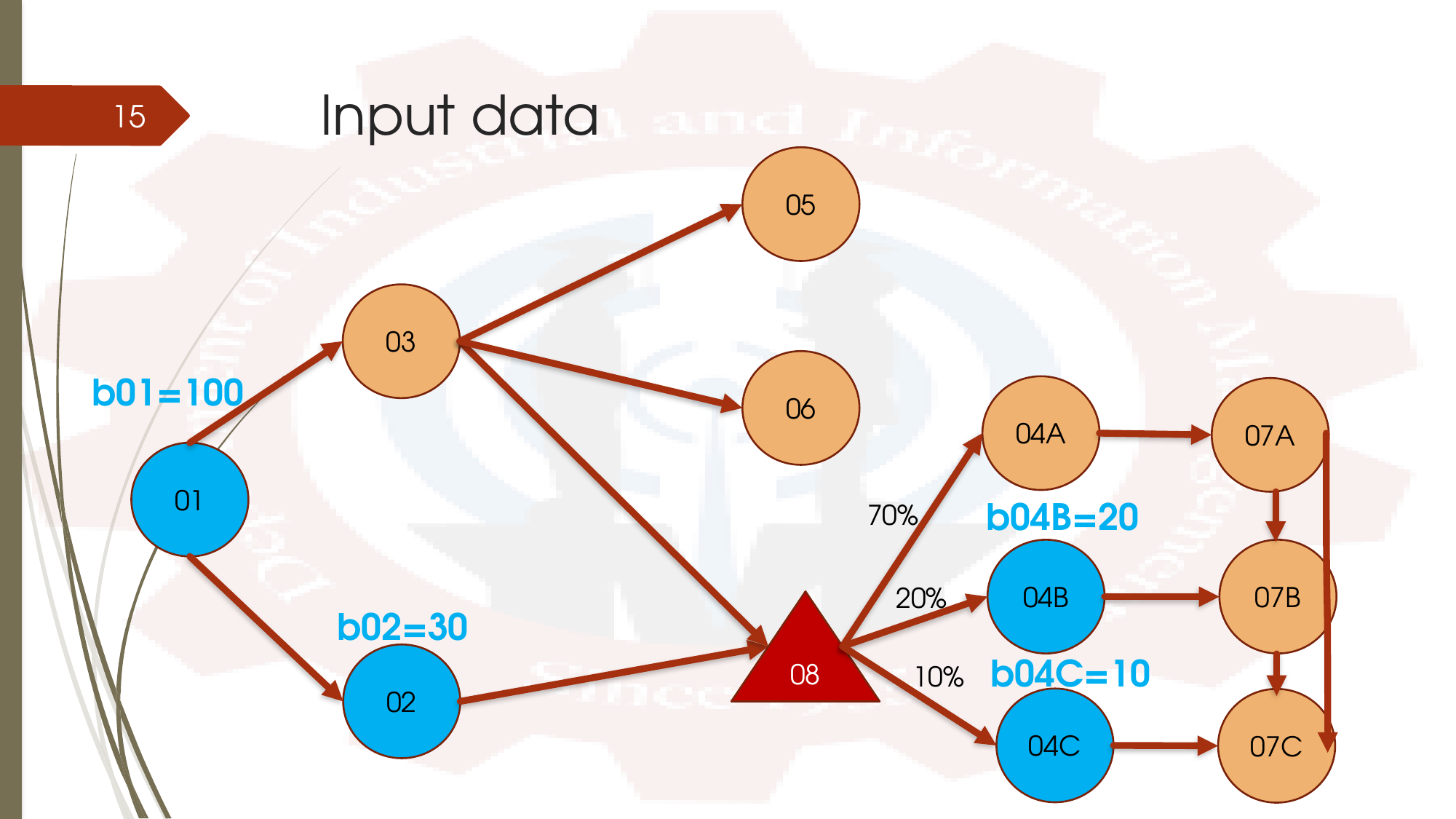

# Input data
15
05
03
06
b01=100
04A
07A
01
b04B=20
70%
04B
07B
20%
08
b02=30
02
b04C=10
10%
04C
07C